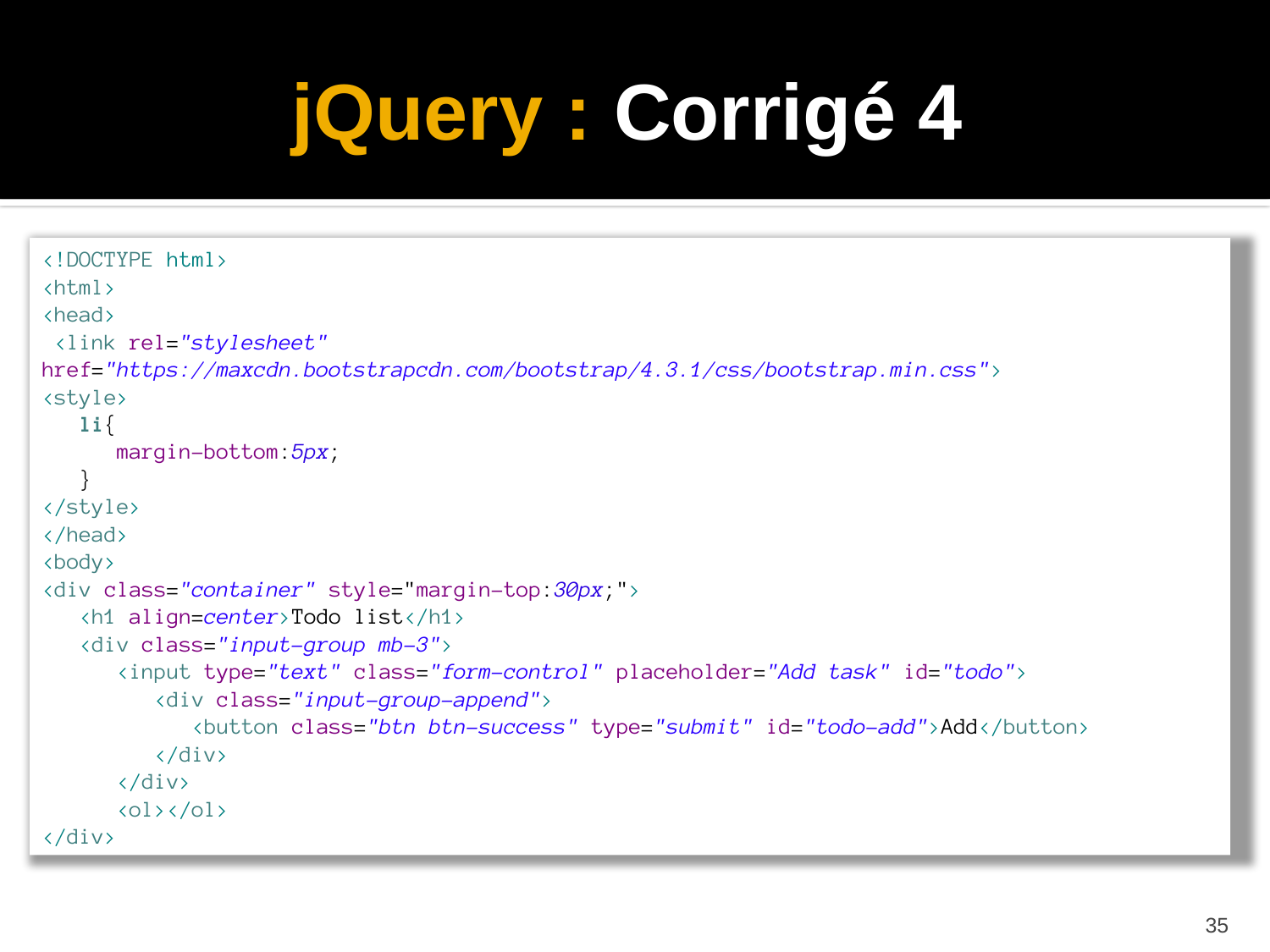

# jQuery : Corrigé 4
<!DOCTYPE html>
<html>
<head>
 <link rel="stylesheet" href="https://maxcdn.bootstrapcdn.com/bootstrap/4.3.1/css/bootstrap.min.css">
<style>
   li{
      margin-bottom:5px;
   }
</style>
</head>
<body>
<div class="container" style="margin-top:30px;">
   <h1 align=center>Todo list</h1>
   <div class="input-group mb-3">
      <input type="text" class="form-control" placeholder="Add task" id="todo">
         <div class="input-group-append">
            <button class="btn btn-success" type="submit" id="todo-add">Add</button>
         </div>
      </div>
      <ol></ol>
</div>
35